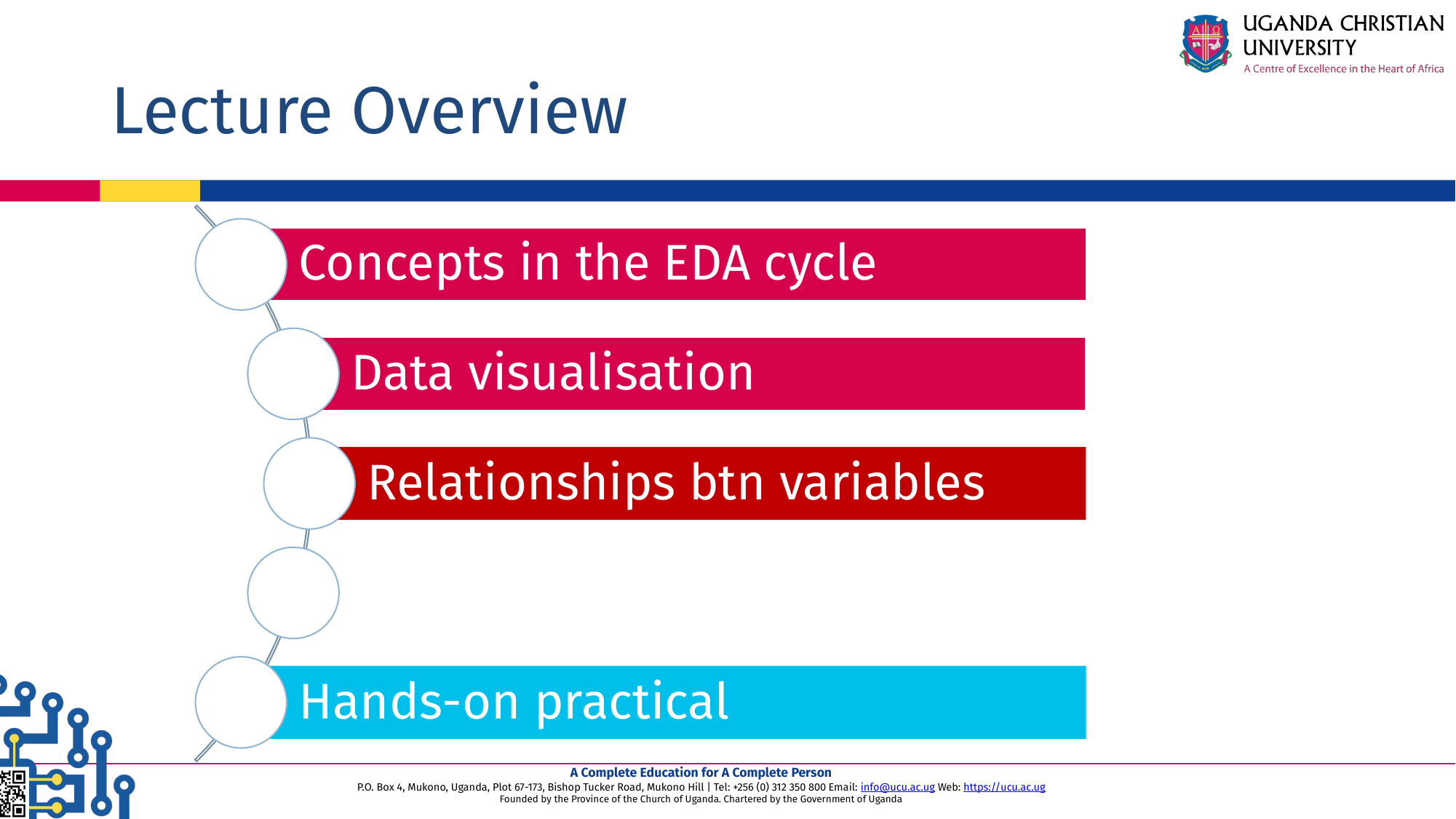

# Lecture Overview

Concepts in the EDA cycle

Data visualisation

Relationships btn variables

Hands-on practical